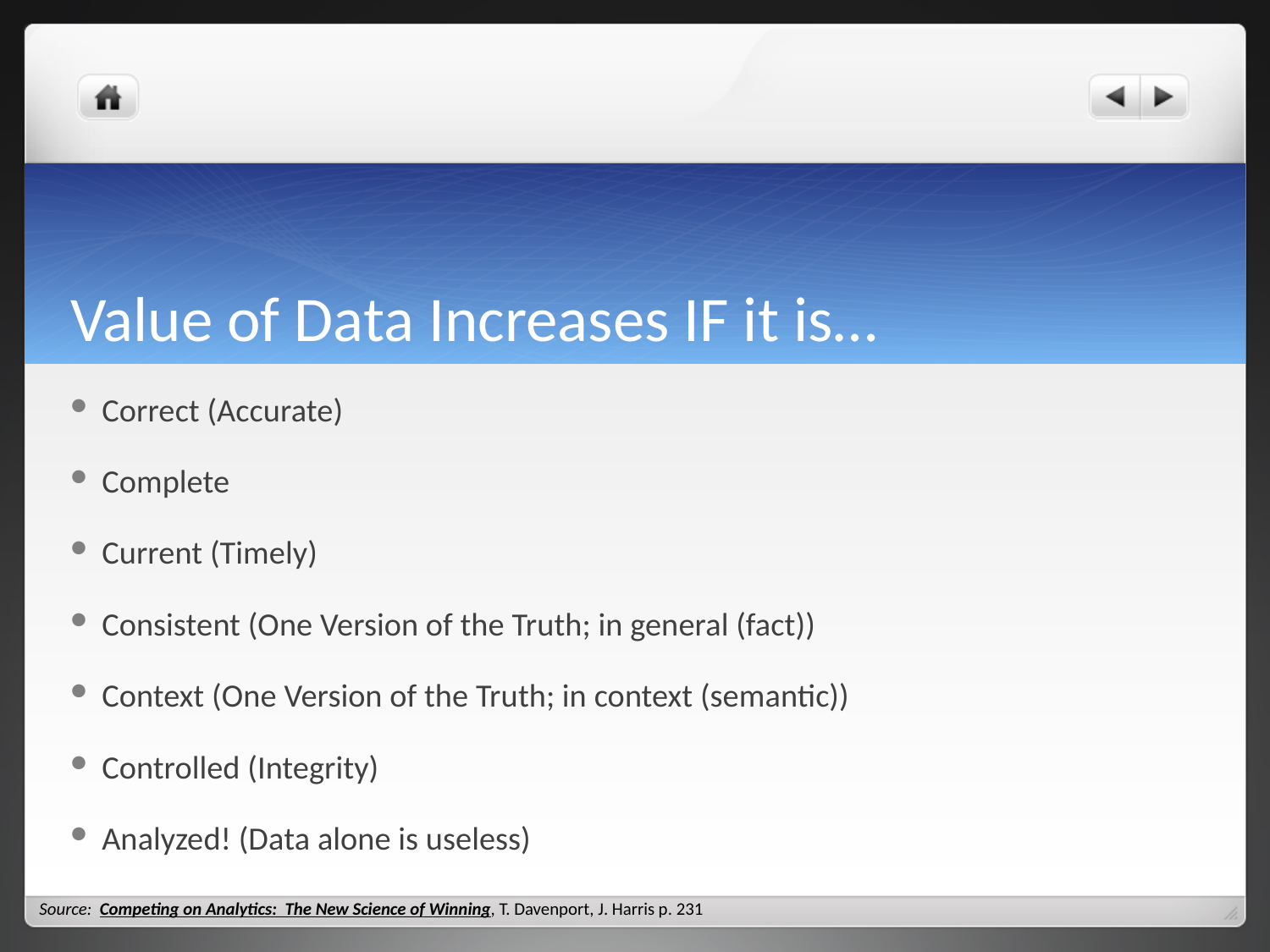

# Value of Data Increases IF it is…
Correct (Accurate)
Complete
Current (Timely)
Consistent (One Version of the Truth; in general (fact))
Context (One Version of the Truth; in context (semantic))
Controlled (Integrity)
Analyzed! (Data alone is useless)

Source:  Competing on Analytics:  The New Science of Winning, T. Davenport, J. Harris p. 231